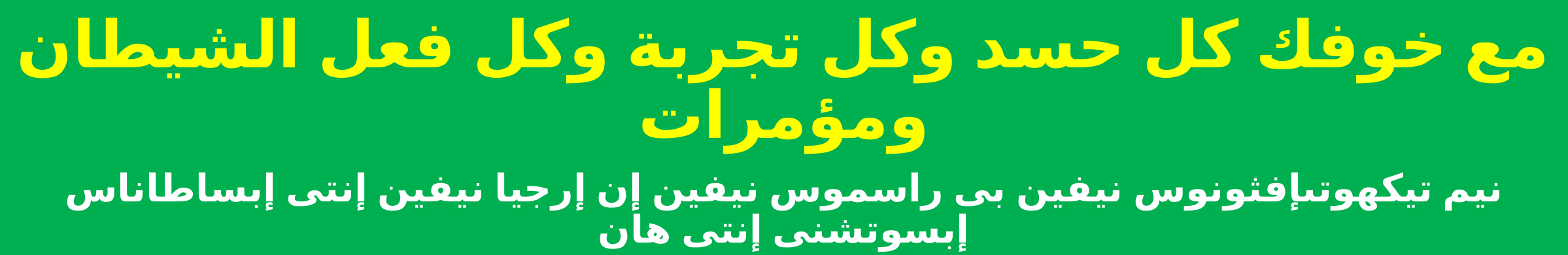

مع خوفك كل حسد وكل تجربة وكل فعل الشيطان ومؤمرات
نيم تيكهوتىإفثونوس نيفين بى راسموس نيفين إن إرجيا نيفين إنتى إبساطاناس إبسوتشنى إنتى هان